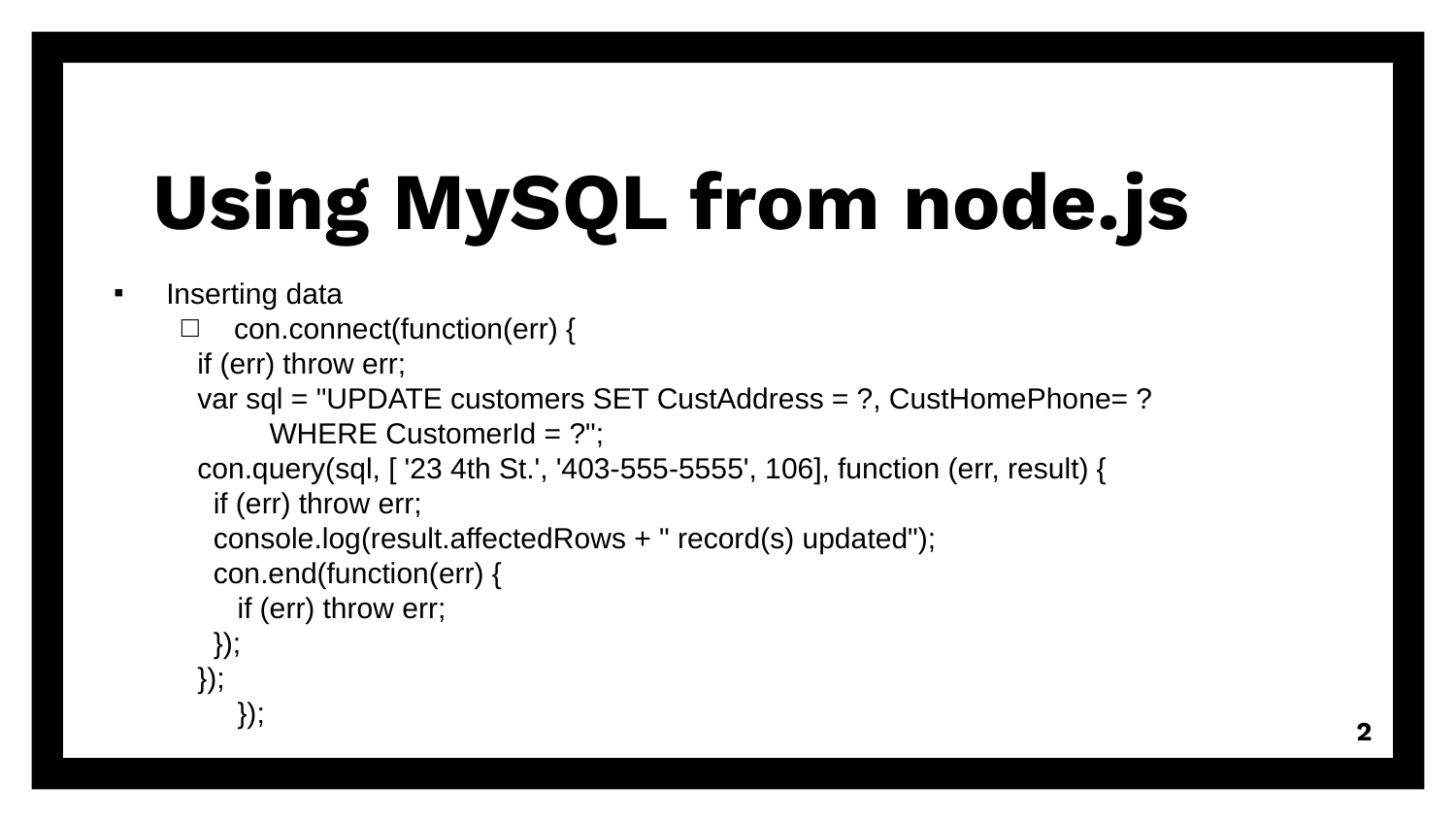

# Using MySQL from node.js
Inserting data
con.connect(function(err) {
	  if (err) throw err;
	  var sql = "UPDATE customers SET CustAddress = ?, CustHomePhone= ?
           WHERE CustomerId = ?";
	  con.query(sql, [ '23 4th St.', '403-555-5555', 106], function (err, result) {
	    if (err) throw err;
	    console.log(result.affectedRows + " record(s) updated");
	    con.end(function(err) {
	       if (err) throw err;
	    });
	  });
       });
2